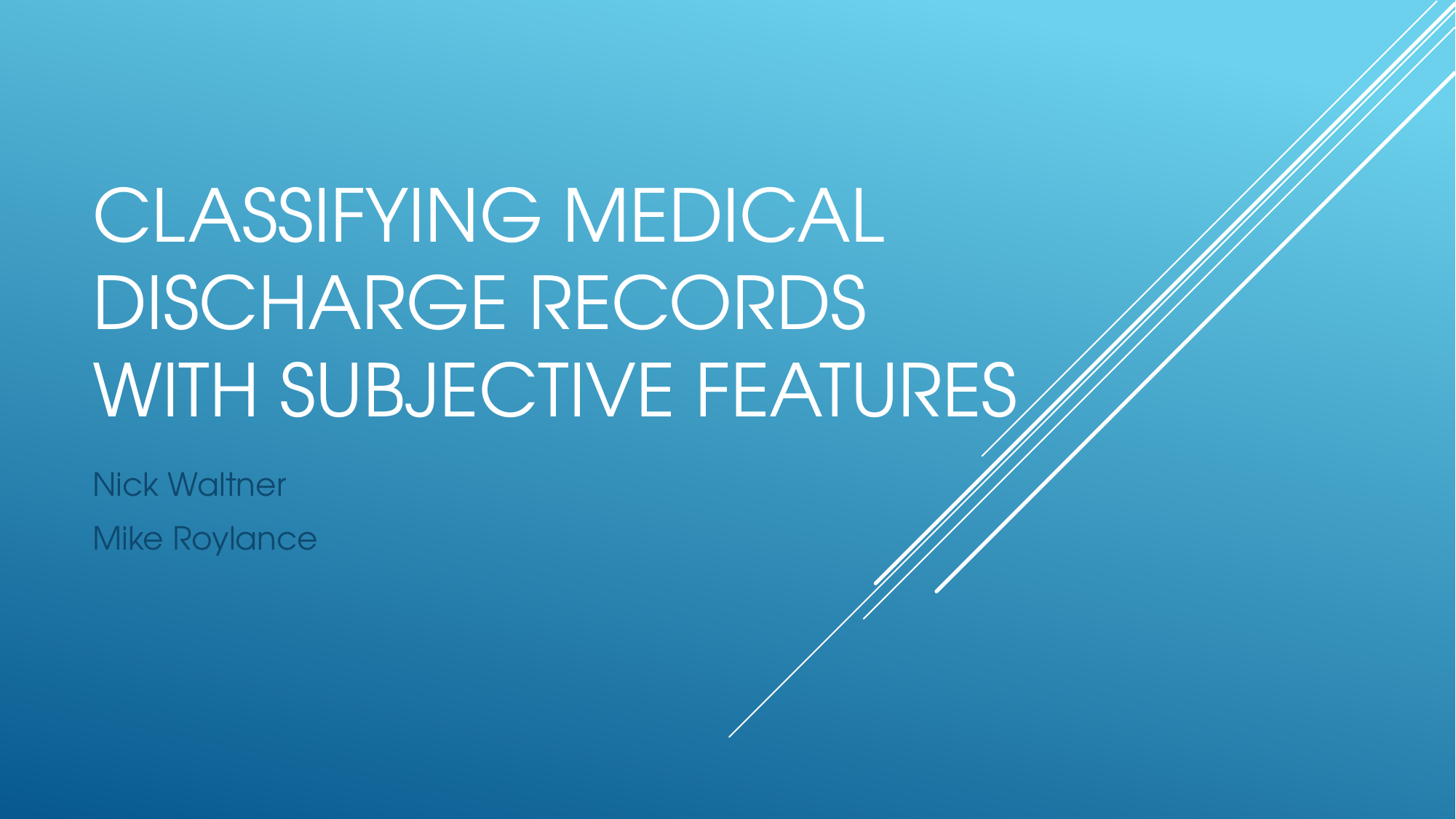

# Classifying medical discharge records with subjective features
Nick Waltner
Mike Roylance